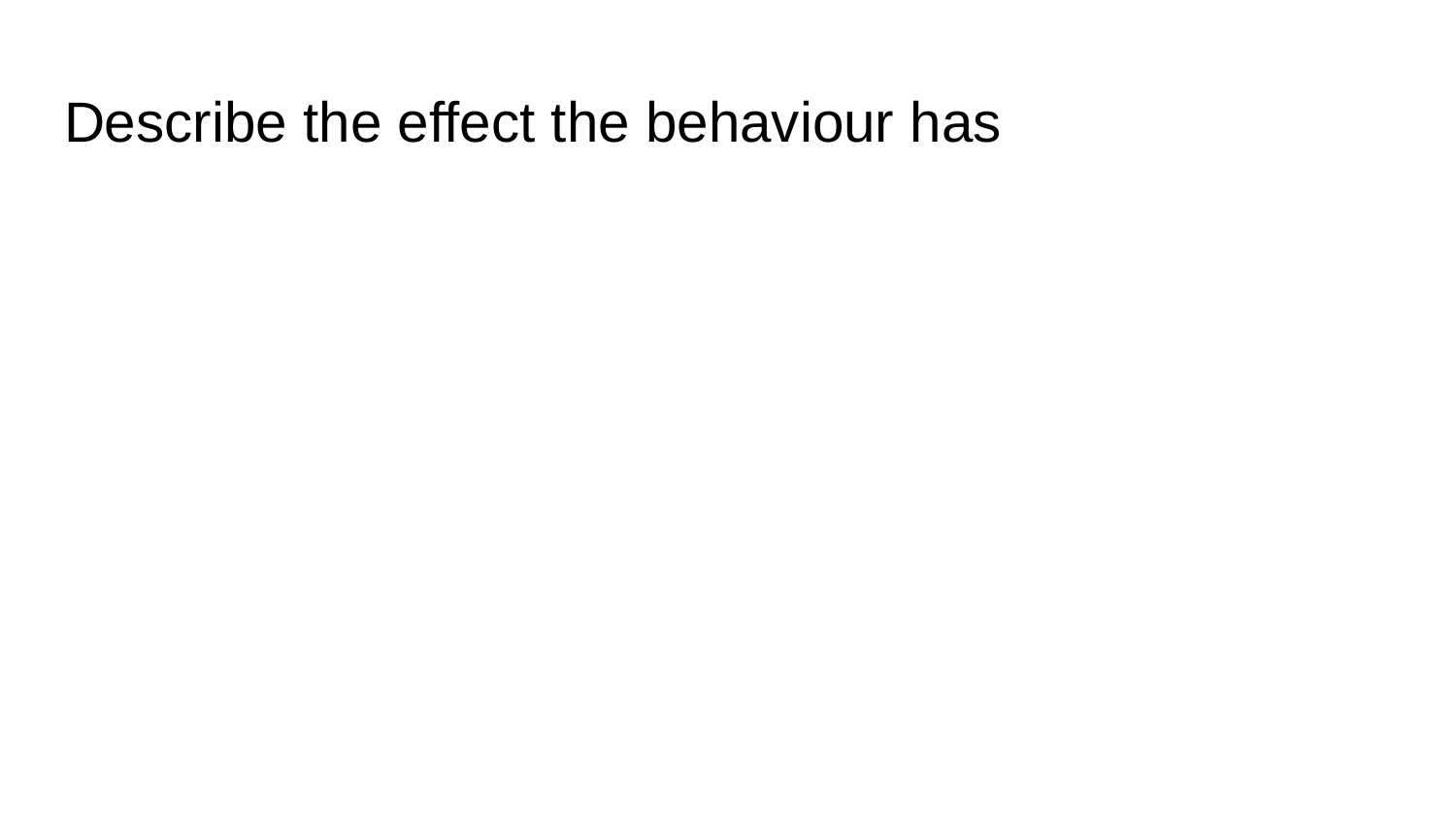

# Describe the effect the behaviour has